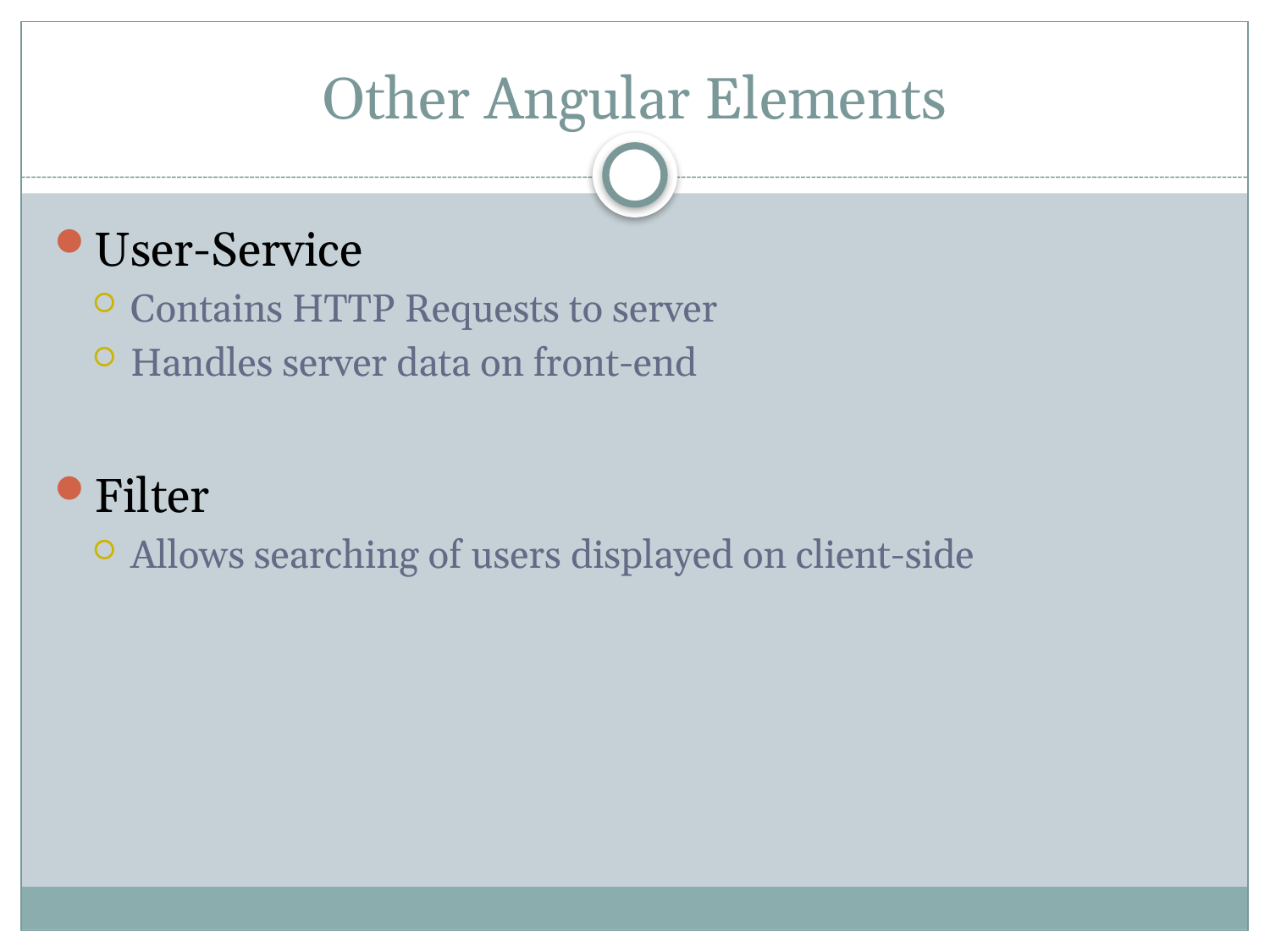

# Other Angular Elements
User-Service
Contains HTTP Requests to server
Handles server data on front-end

Filter
Allows searching of users displayed on client-side